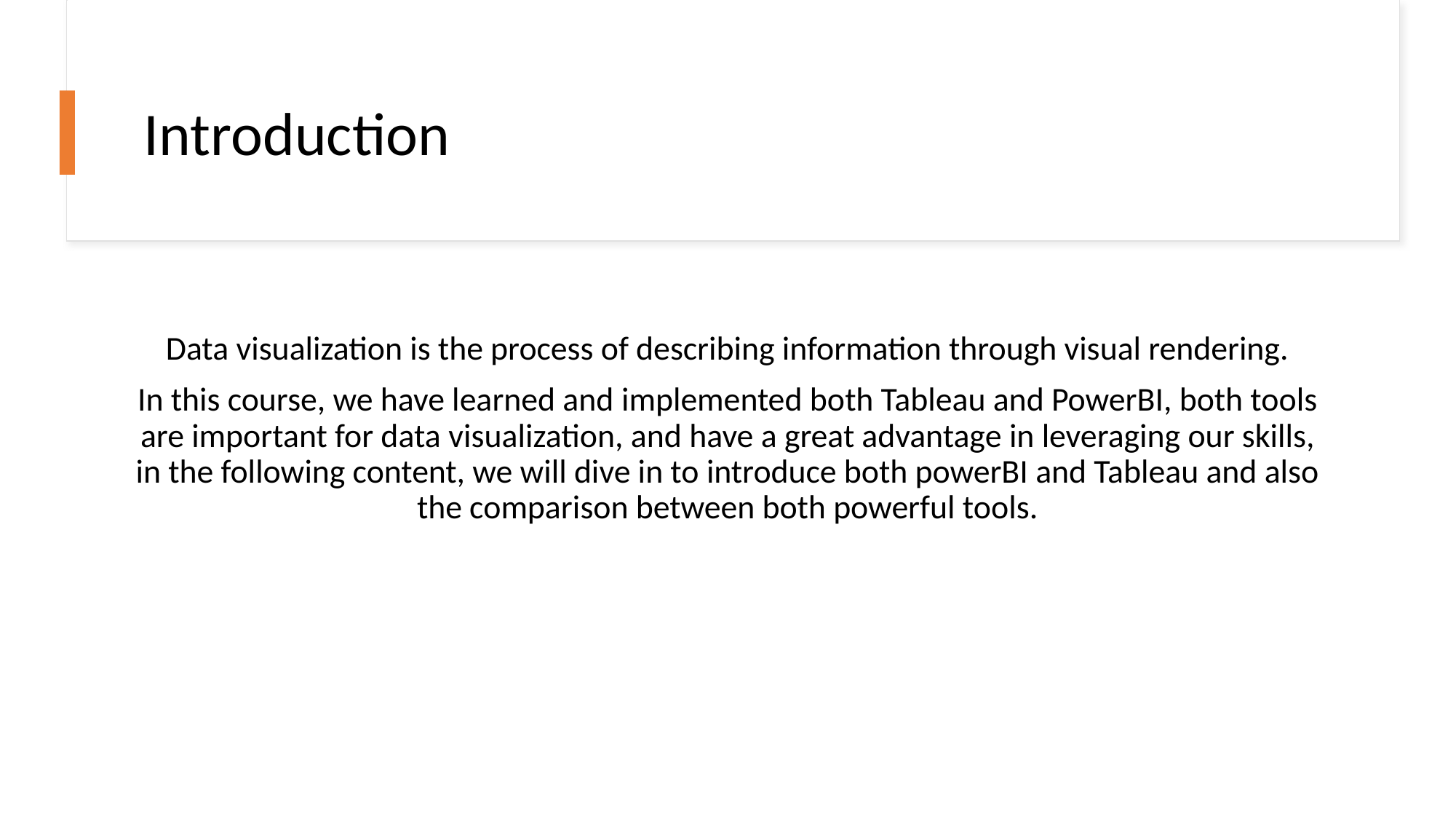

# Introduction

Data visualization is the process of describing information through visual rendering.
In this course, we have learned and implemented both Tableau and PowerBI, both tools are important for data visualization, and have a great advantage in leveraging our skills, in the following content, we will dive in to introduce both powerBI and Tableau and also the comparison between both powerful tools.